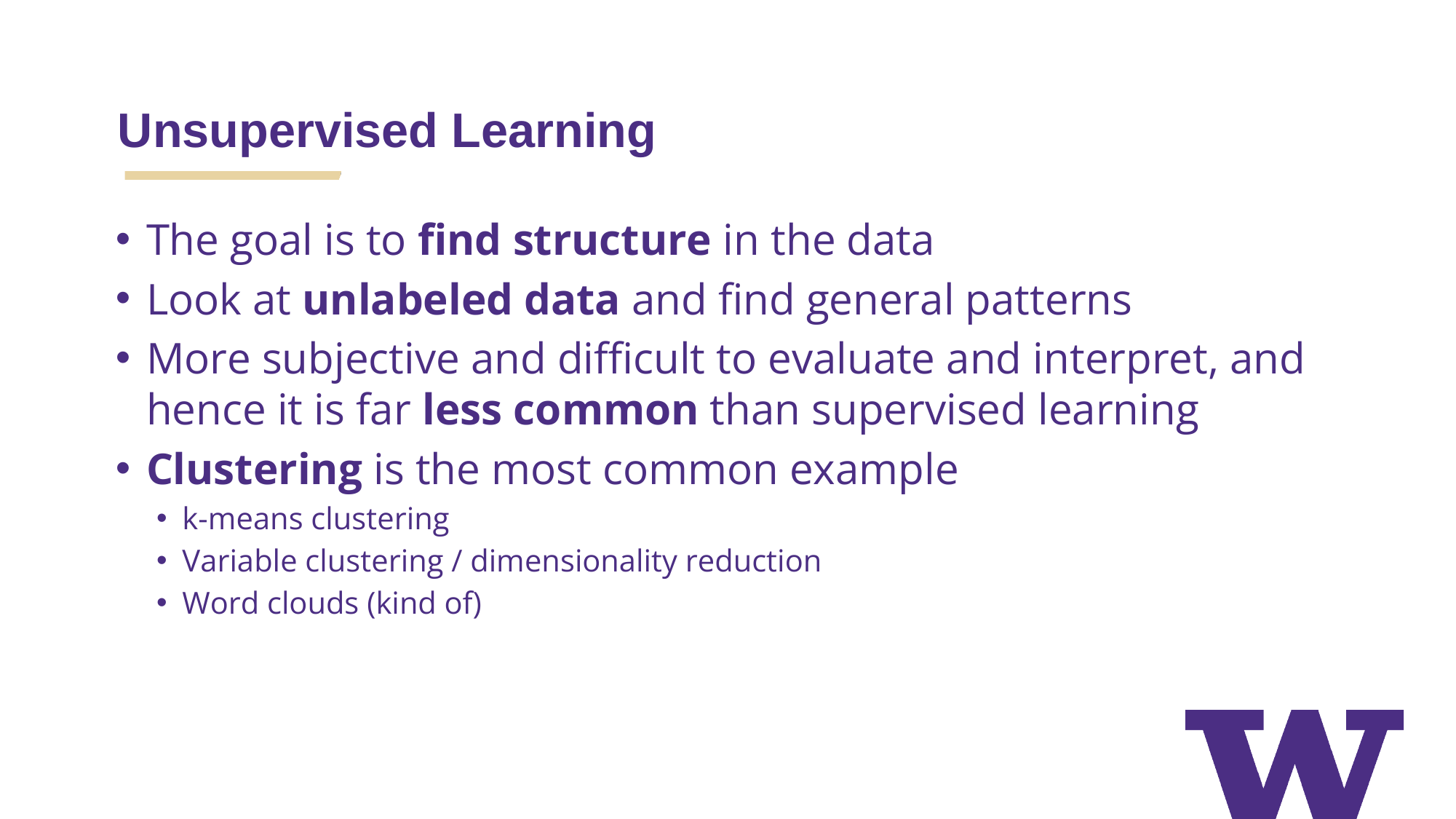

# Unsupervised Learning
The goal is to find structure in the data
Look at unlabeled data and find general patterns
More subjective and difficult to evaluate and interpret, and hence it is far less common than supervised learning
Clustering is the most common example
k-means clustering
Variable clustering / dimensionality reduction
Word clouds (kind of)